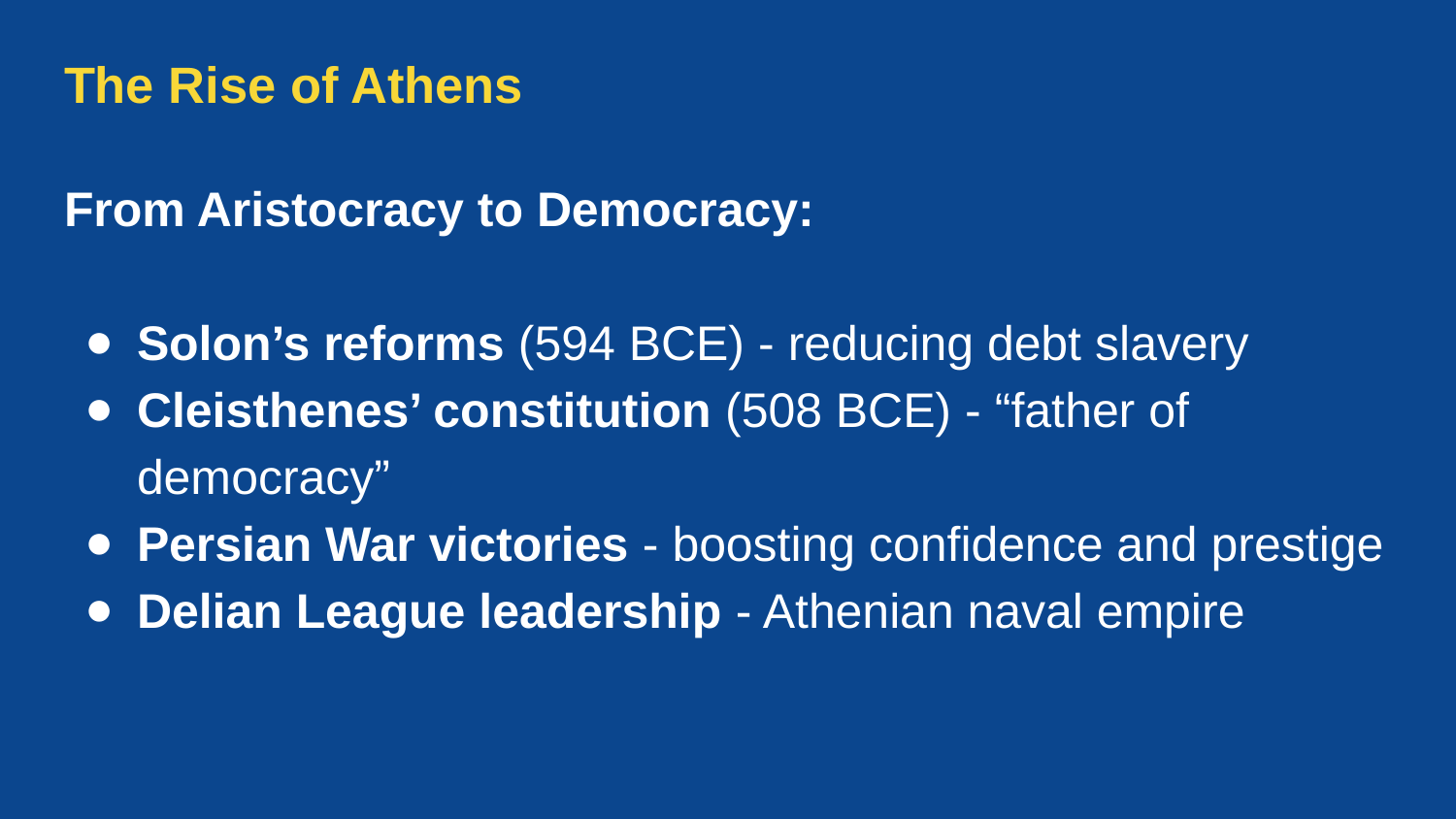

# The Rise of Athens
From Aristocracy to Democracy:

Solon’s reforms (594 BCE) - reducing debt slavery
Cleisthenes’ constitution (508 BCE) - “father of democracy”
Persian War victories - boosting confidence and prestige
Delian League leadership - Athenian naval empire